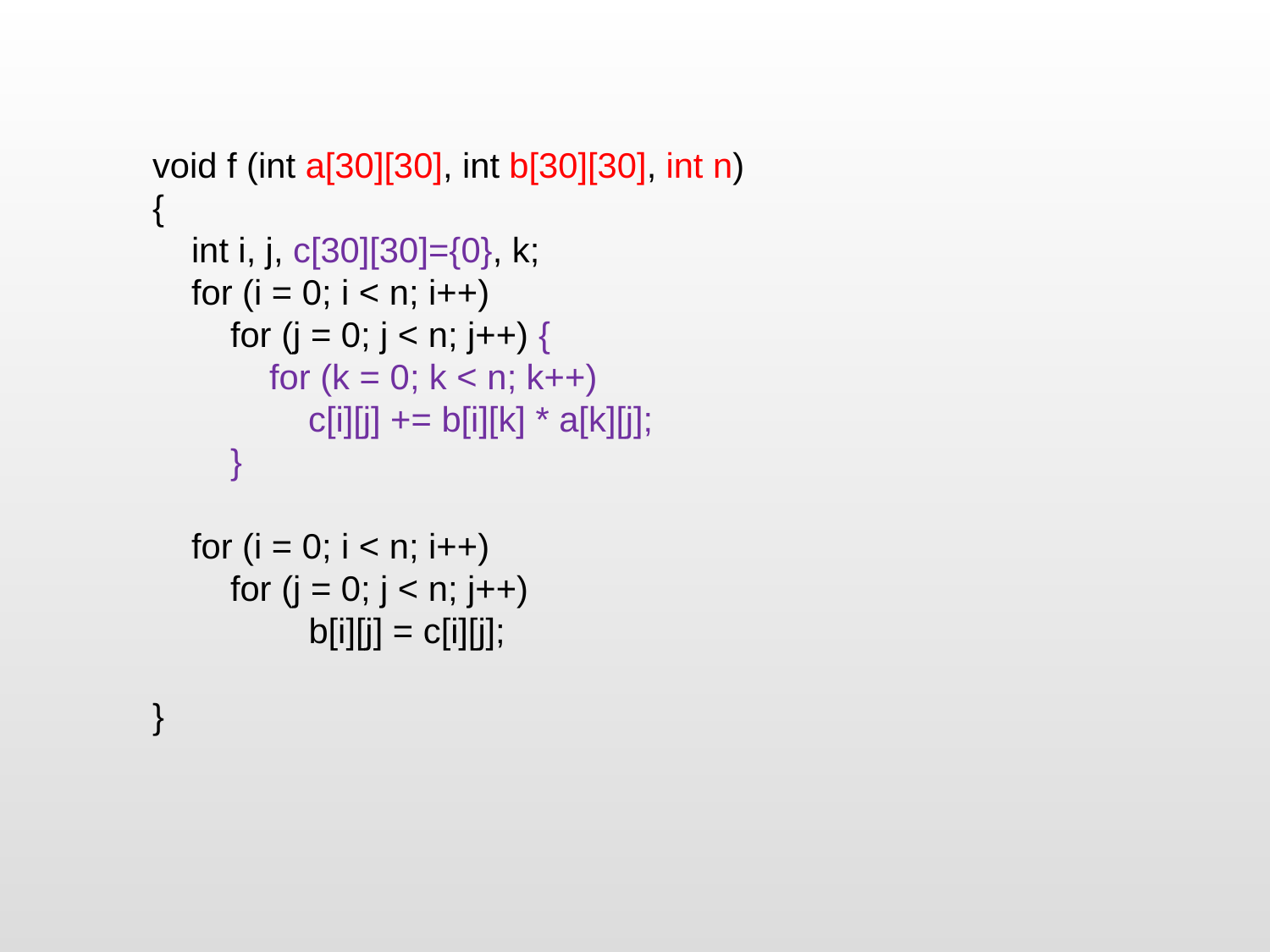

void f (int a[30][30], int b[30][30], int n)
{
    int i, j, c[30][30]={0}, k;
    for (i = 0; i < n; i++)
        for (j = 0; j < n; j++) {
            for (k = 0; k < n; k++)
                c[i][j] += b[i][k] * a[k][j];
        }

    for (i = 0; i < n; i++)
        for (j = 0; j < n; j++)
	   b[i][j] = c[i][j];

}